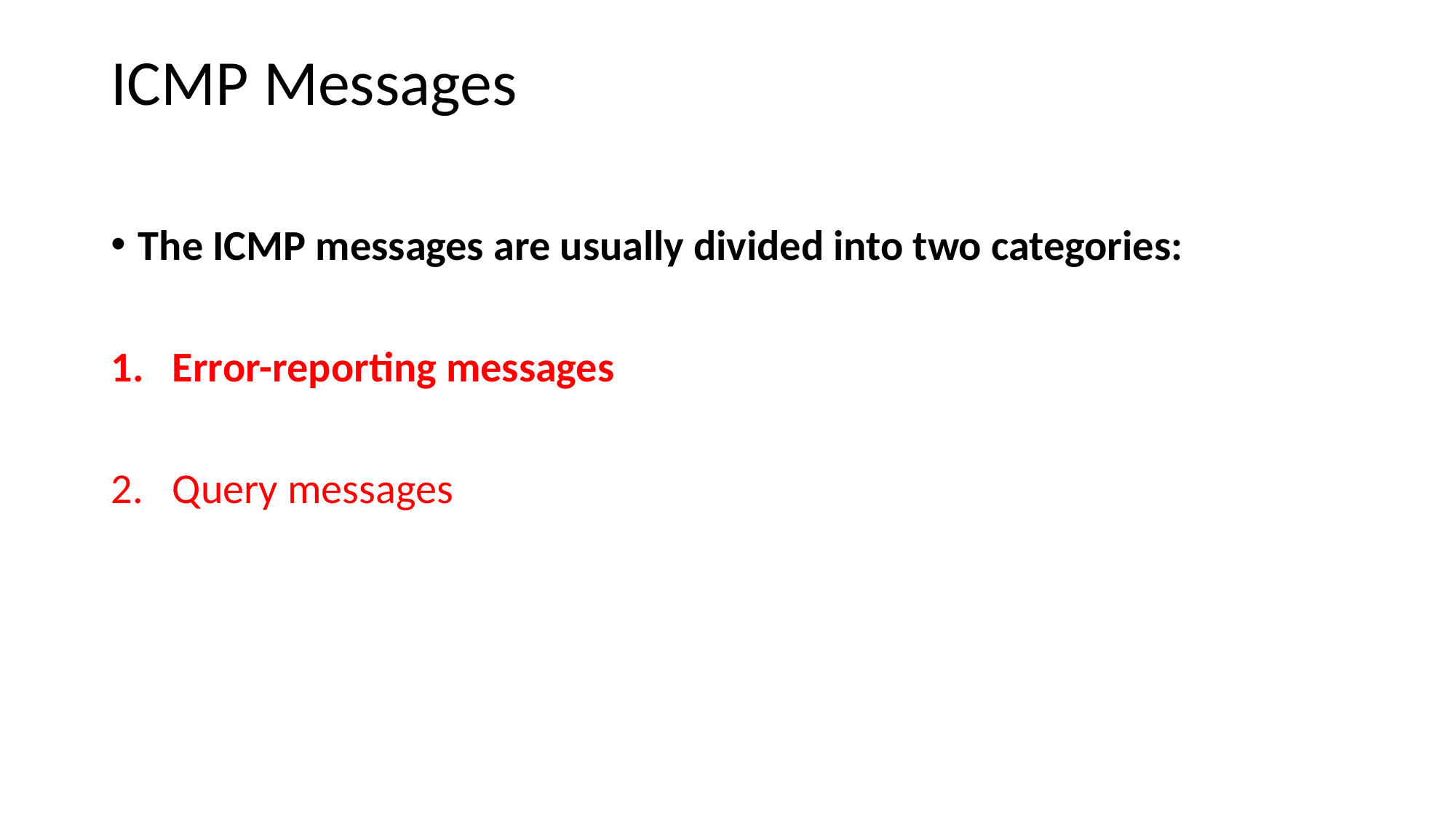

# ICMP Messages
The ICMP messages are usually divided into two categories:

Error-reporting messages

Query messages